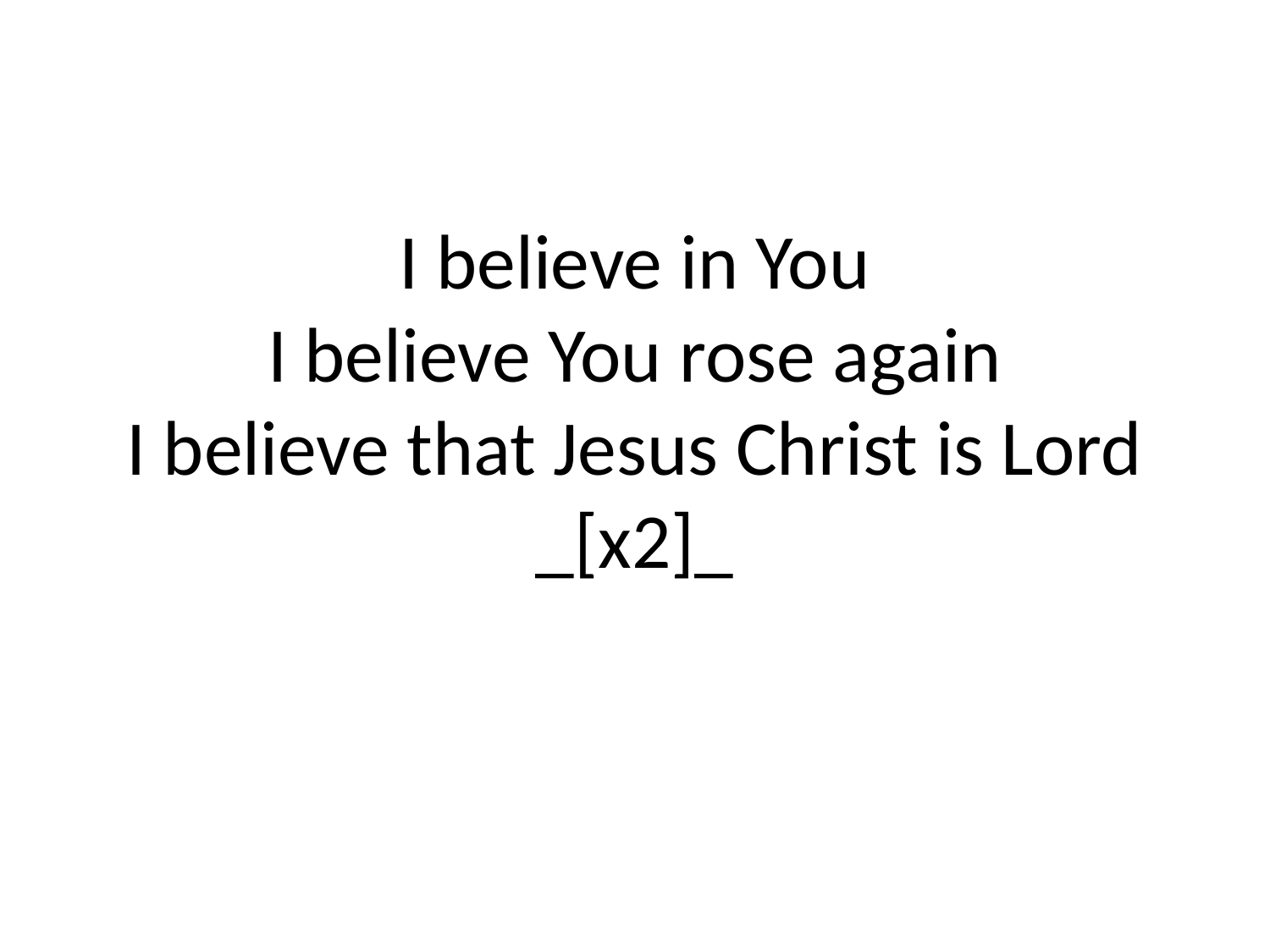

# I believe in You
I believe You rose again
I believe that Jesus Christ is Lord
_[x2]_